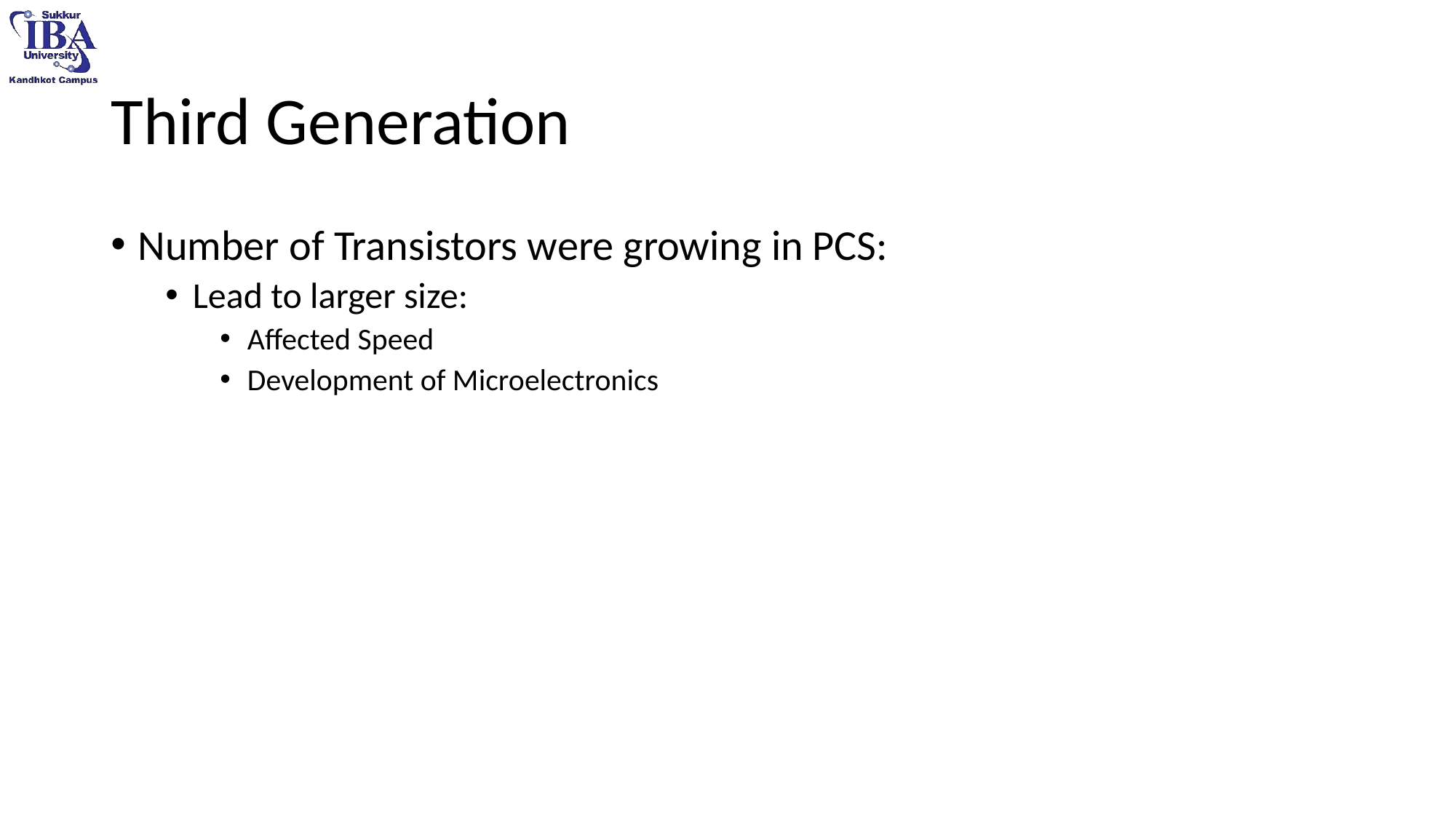

# Third Generation
Number of Transistors were growing in PCS:
Lead to larger size:
Affected Speed
Development of Microelectronics